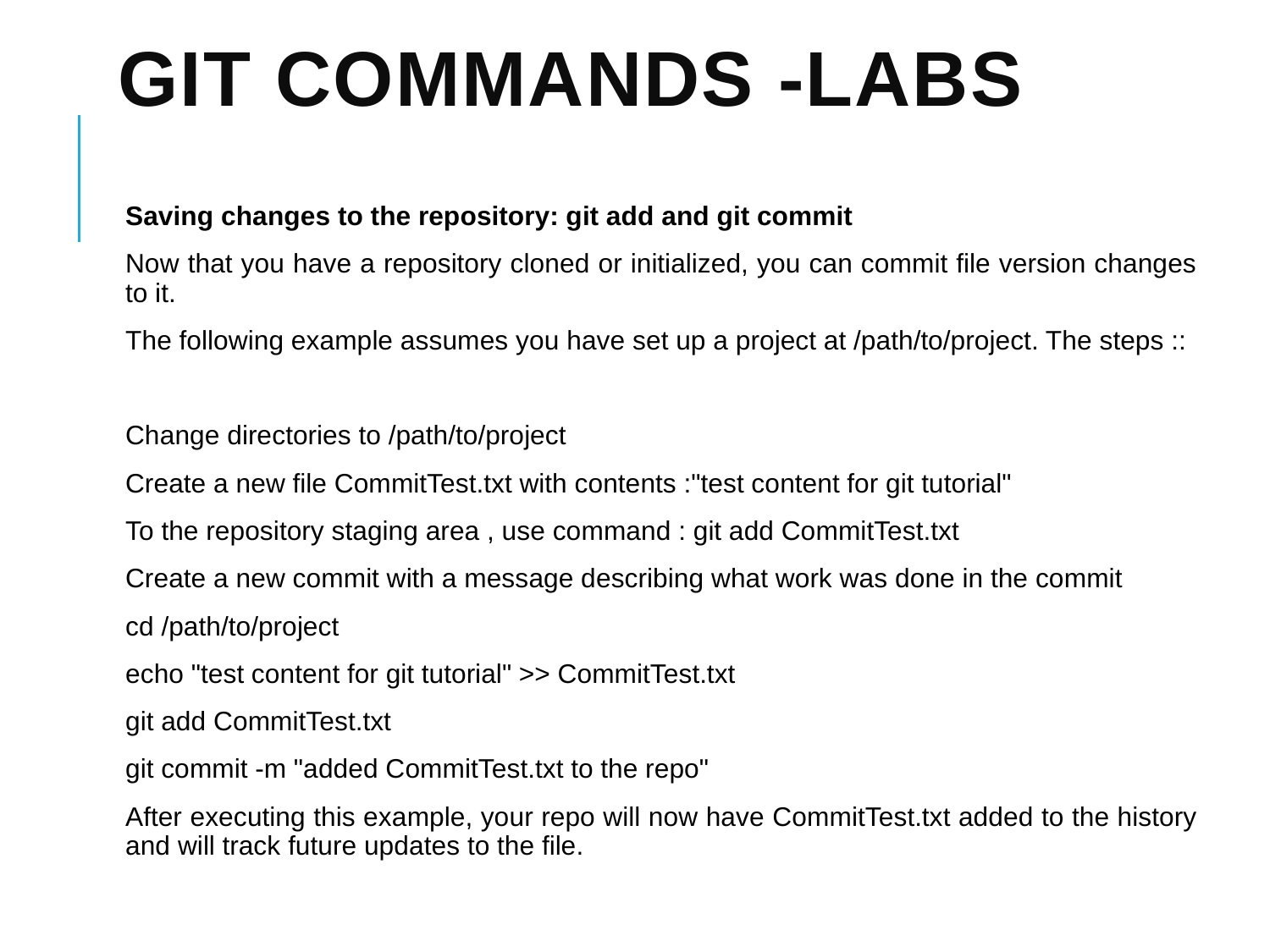

# Git commands -labs
Saving changes to the repository: git add and git commit
Now that you have a repository cloned or initialized, you can commit file version changes to it.
The following example assumes you have set up a project at /path/to/project. The steps ::

Change directories to /path/to/project
Create a new file CommitTest.txt with contents :"test content for git tutorial"
To the repository staging area , use command : git add CommitTest.txt
Create a new commit with a message describing what work was done in the commit
cd /path/to/project
echo "test content for git tutorial" >> CommitTest.txt
git add CommitTest.txt
git commit -m "added CommitTest.txt to the repo"
After executing this example, your repo will now have CommitTest.txt added to the history and will track future updates to the file.